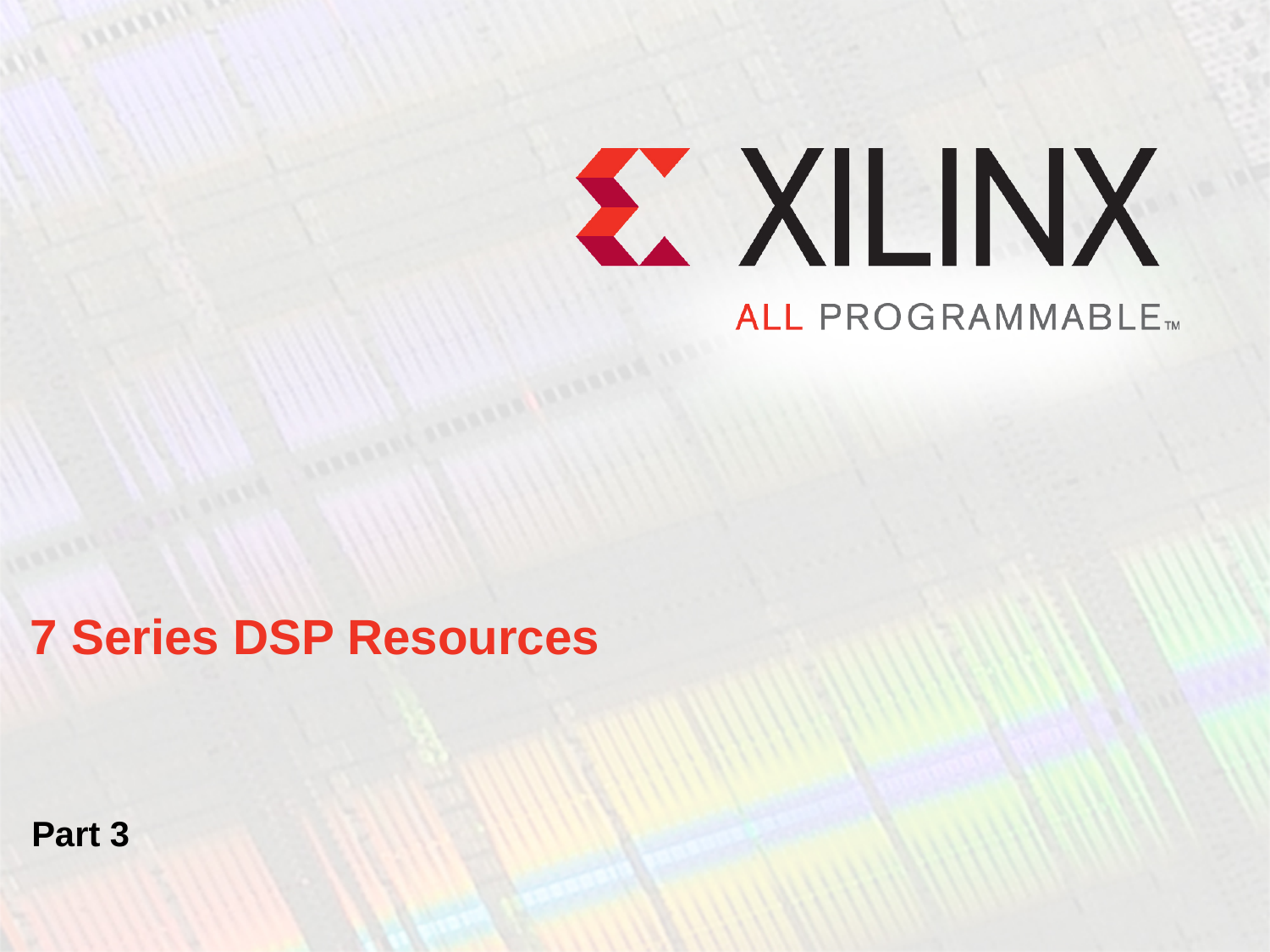

# 7 Series DSP Resources
Part 3